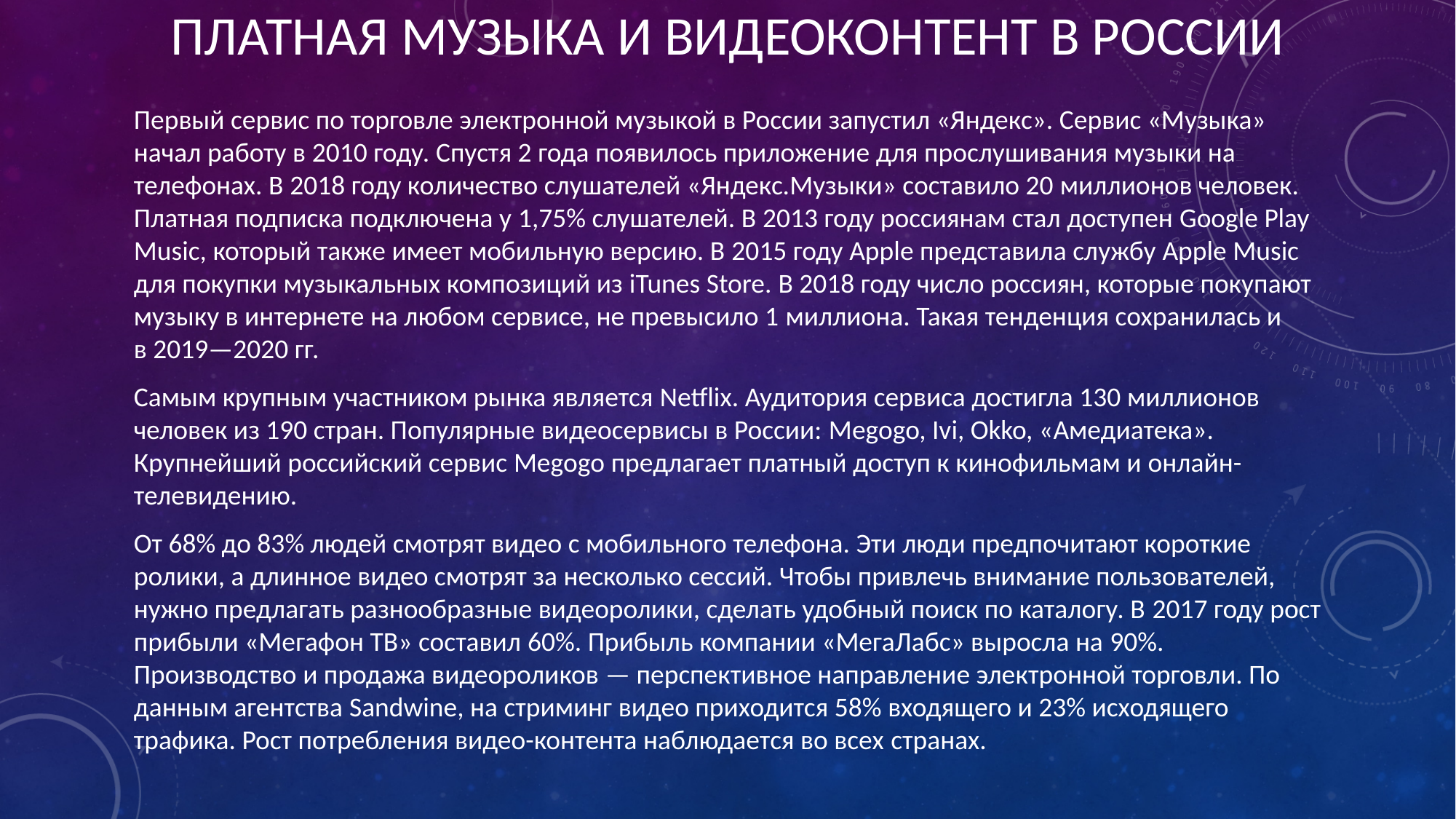

# Платная музыка и Видеоконтент в России
Первый сервис по торговле электронной музыкой в России запустил «Яндекс». Сервис «Музыка» начал работу в 2010 году. Спустя 2 года появилось приложение для прослушивания музыки на телефонах. В 2018 году количество слушателей «Яндекс.Музыки» составило 20 миллионов человек. Платная подписка подключена у 1,75% слушателей. В 2013 году россиянам стал доступен Google Play Music, который также имеет мобильную версию. В 2015 году Apple представила службу Apple Music для покупки музыкальных композиций из iTunes Store. В 2018 году число россиян, которые покупают музыку в интернете на любом сервисе, не превысило 1 миллиона. Такая тенденция сохранилась и в 2019—2020 гг.
Самым крупным участником рынка является Netflix. Аудитория сервиса достигла 130 миллионов человек из 190 стран. Популярные видеосервисы в России: Megogo, Ivi, Okko, «Амедиатека». Крупнейший российский сервис Megogo предлагает платный доступ к кинофильмам и онлайн-телевидению.
От 68% до 83% людей смотрят видео с мобильного телефона. Эти люди предпочитают короткие ролики, а длинное видео смотрят за несколько сессий. Чтобы привлечь внимание пользователей, нужно предлагать разнообразные видеоролики, сделать удобный поиск по каталогу. В 2017 году рост прибыли «Мегафон ТВ» составил 60%. Прибыль компании «МегаЛабс» выросла на 90%. Производство и продажа видеороликов — перспективное направление электронной торговли. По данным агентства Sandwine, на стриминг видео приходится 58% входящего и 23% исходящего трафика. Рост потребления видео-контента наблюдается во всех странах.